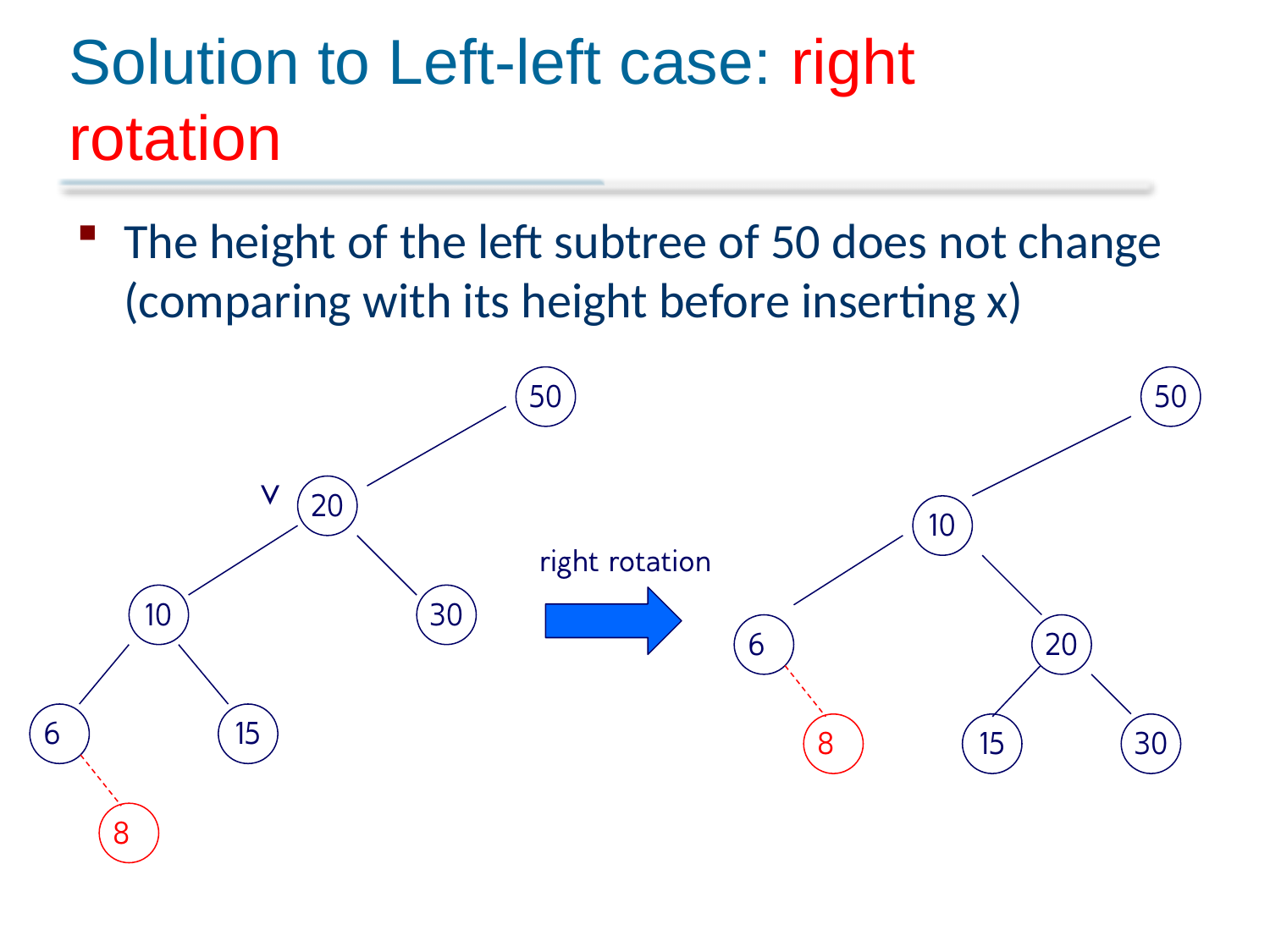

# Solution to Left-left case: right rotation
The height of the left subtree of 50 does not change (comparing with its height before inserting x)

50

50
v

20

10
right rotation

10

30

6

20

6

15

8

15

30

8